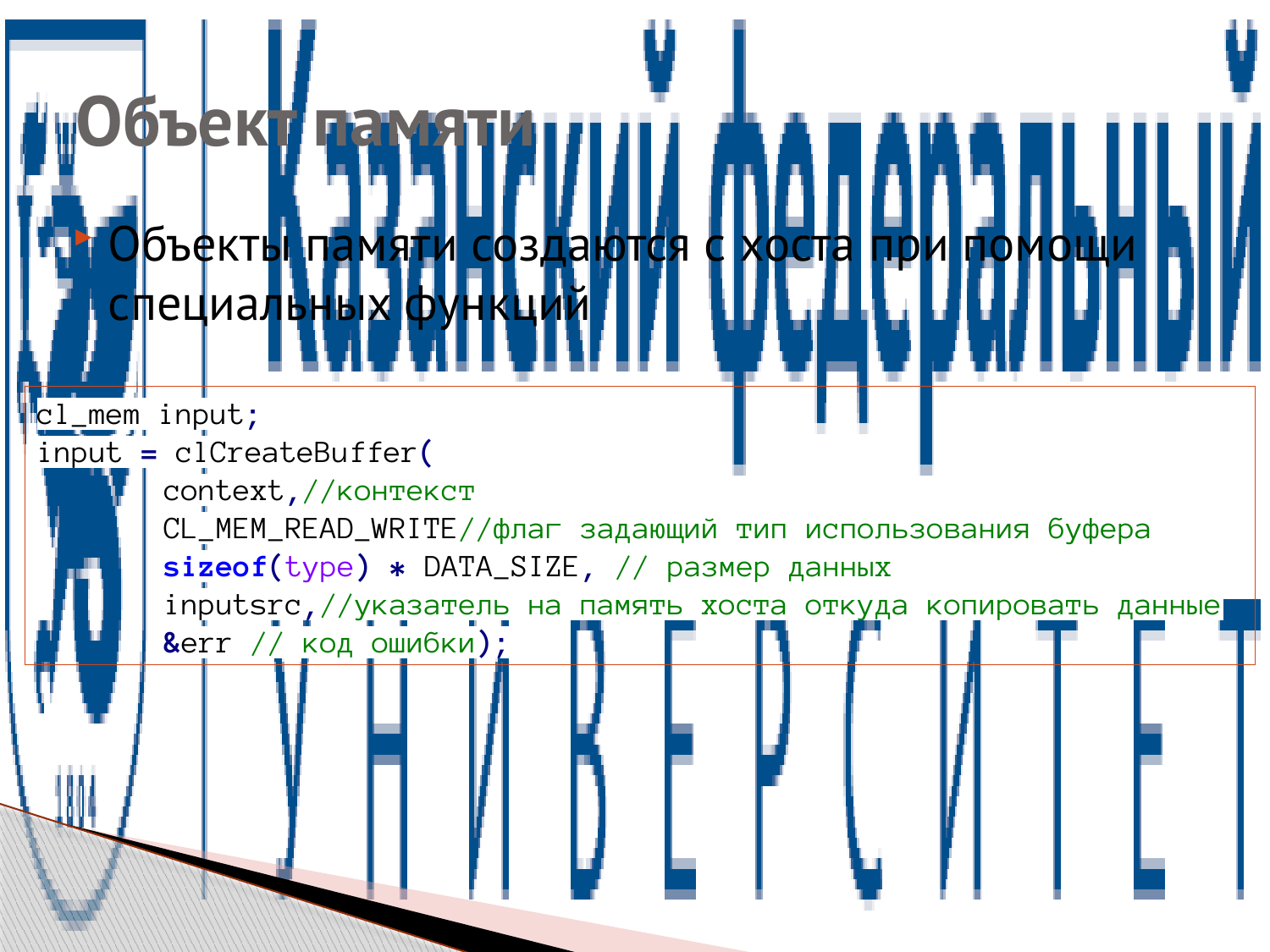

# Объект памяти
Объекты памяти создаются с хоста при помощи специальных функций
cl_mem input;
input = clCreateBuffer(
	context,//контекст
	CL_MEM_READ_WRITE//флаг задающий тип использования буфера
	sizeof(type) * DATA_SIZE, // размер данных
	inputsrc,//указатель на память хоста откуда копировать данные
	&err // код ошибки);